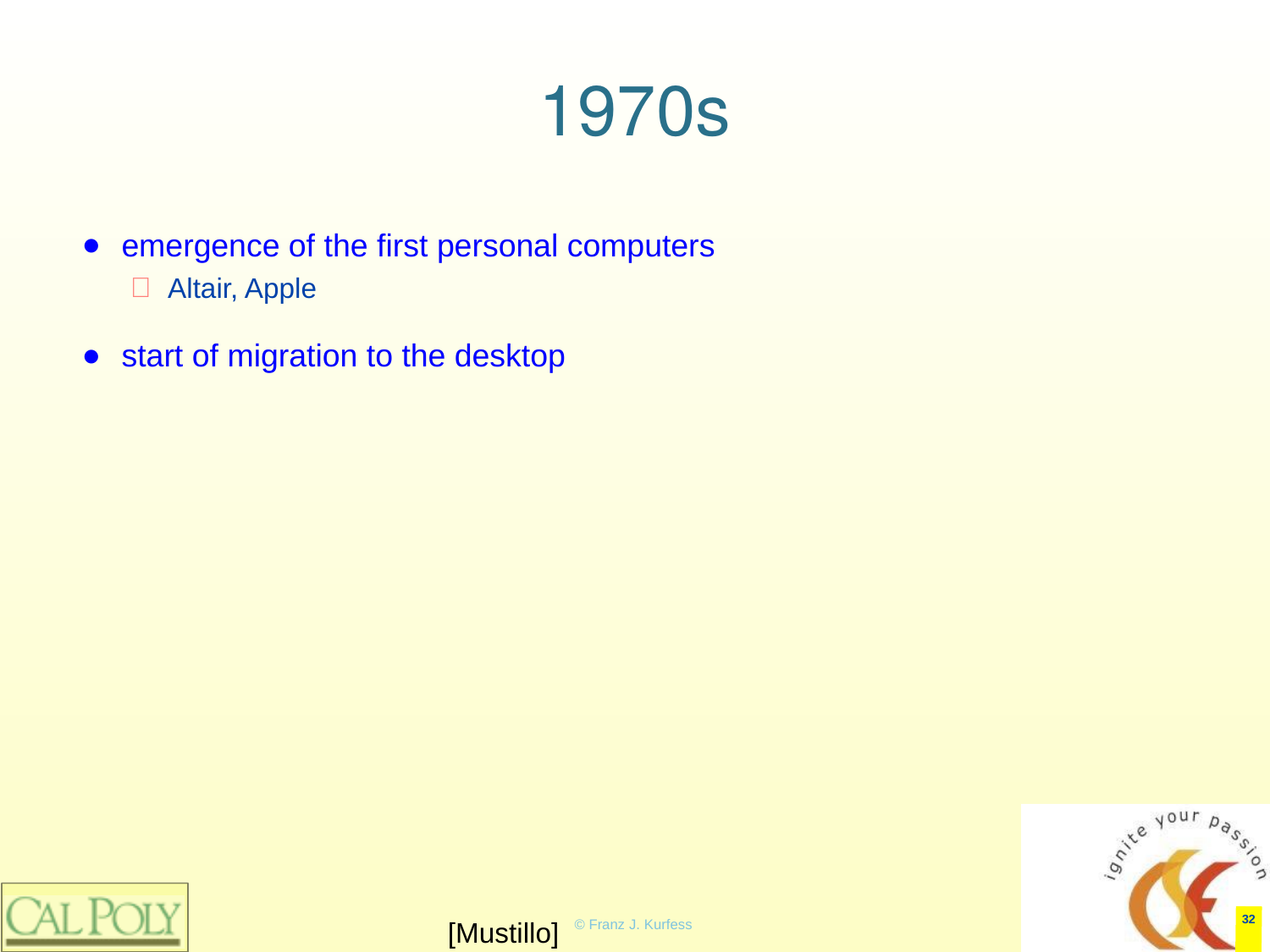

# 1970s
emergence of the first personal computers
Altair, Apple
start of migration to the desktop
32
[Mustillo]